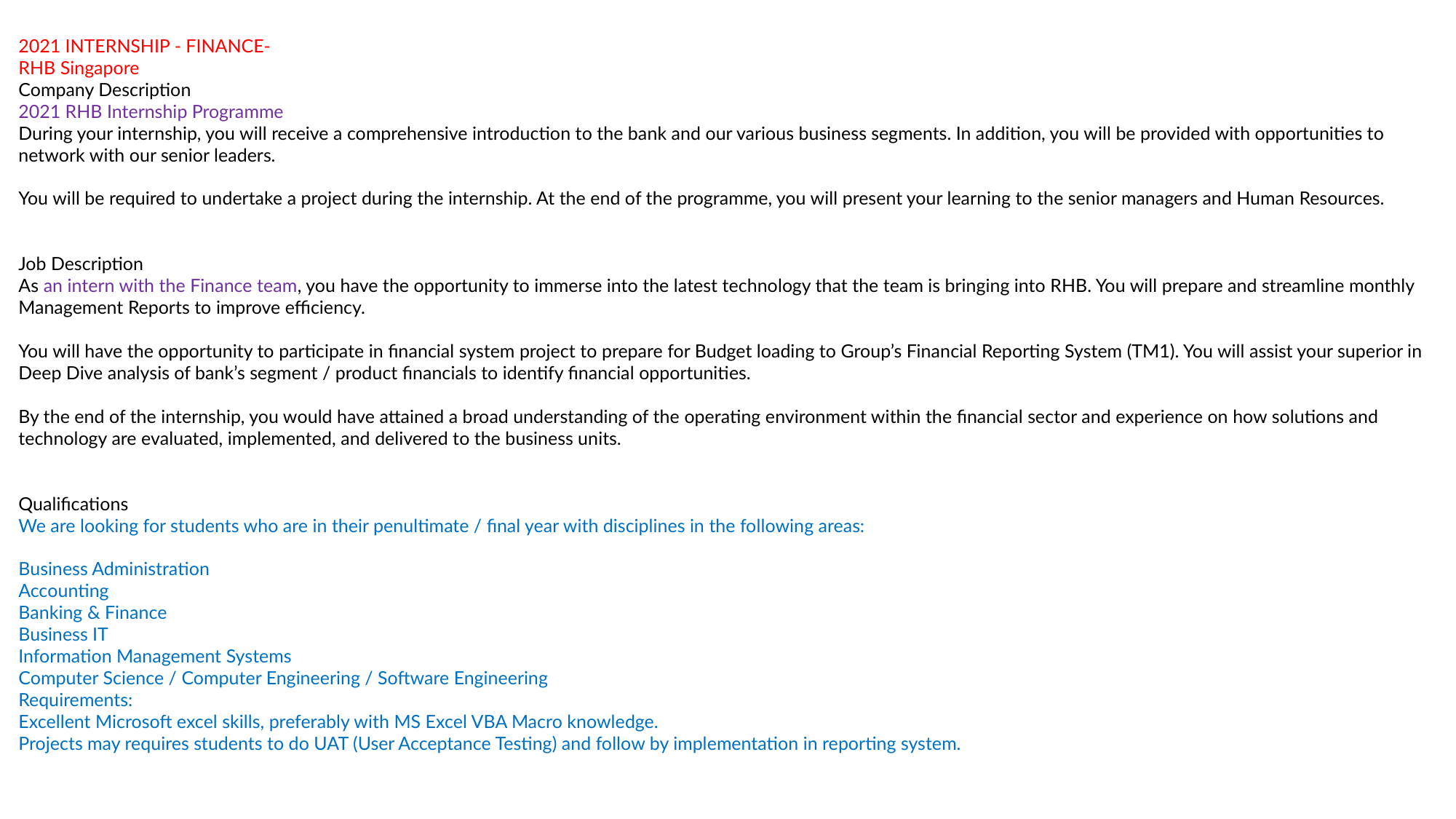

2021 INTERNSHIP - FINANCE-
RHB Singapore
Company Description
2021 RHB Internship Programme
During your internship, you will receive a comprehensive introduction to the bank and our various business segments. In addition, you will be provided with opportunities to network with our senior leaders.

You will be required to undertake a project during the internship. At the end of the programme, you will present your learning to the senior managers and Human Resources.

Job Description
As an intern with the Finance team, you have the opportunity to immerse into the latest technology that the team is bringing into RHB. You will prepare and streamline monthly Management Reports to improve efficiency.

You will have the opportunity to participate in financial system project to prepare for Budget loading to Group’s Financial Reporting System (TM1). You will assist your superior in Deep Dive analysis of bank’s segment / product financials to identify financial opportunities.

By the end of the internship, you would have attained a broad understanding of the operating environment within the financial sector and experience on how solutions and technology are evaluated, implemented, and delivered to the business units.

Qualifications
We are looking for students who are in their penultimate / final year with disciplines in the following areas:

Business Administration
Accounting
Banking & Finance
Business IT
Information Management Systems
Computer Science / Computer Engineering / Software Engineering
Requirements:
Excellent Microsoft excel skills, preferably with MS Excel VBA Macro knowledge.
Projects may requires students to do UAT (User Acceptance Testing) and follow by implementation in reporting system.